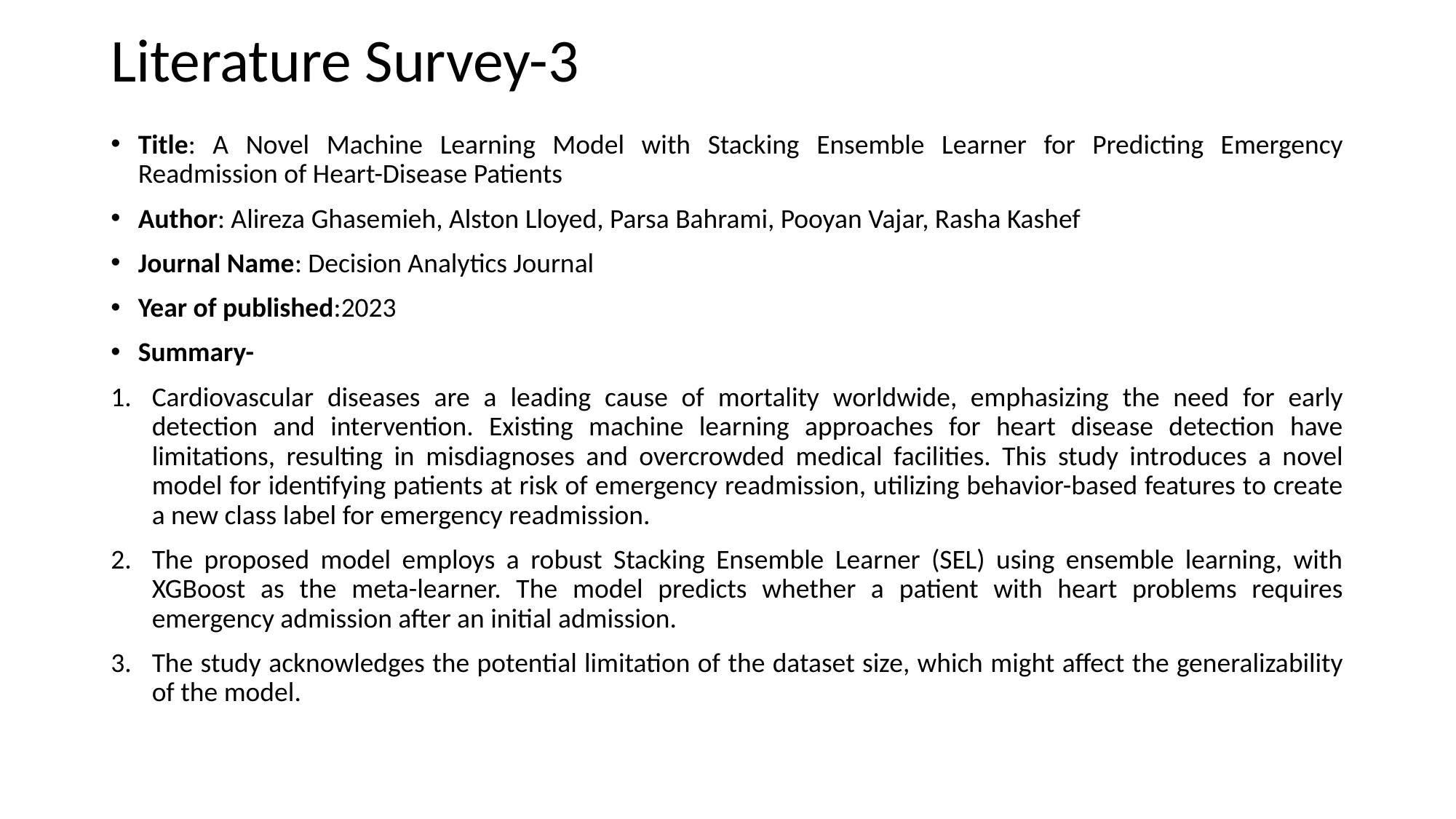

# Literature Survey-3
Title: A Novel Machine Learning Model with Stacking Ensemble Learner for Predicting Emergency Readmission of Heart-Disease Patients
Author: Alireza Ghasemieh, Alston Lloyed, Parsa Bahrami, Pooyan Vajar, Rasha Kashef
Journal Name: Decision Analytics Journal
Year of published:2023
Summary-
Cardiovascular diseases are a leading cause of mortality worldwide, emphasizing the need for early detection and intervention. Existing machine learning approaches for heart disease detection have limitations, resulting in misdiagnoses and overcrowded medical facilities. This study introduces a novel model for identifying patients at risk of emergency readmission, utilizing behavior-based features to create a new class label for emergency readmission.
The proposed model employs a robust Stacking Ensemble Learner (SEL) using ensemble learning, with XGBoost as the meta-learner. The model predicts whether a patient with heart problems requires emergency admission after an initial admission.
The study acknowledges the potential limitation of the dataset size, which might affect the generalizability of the model.